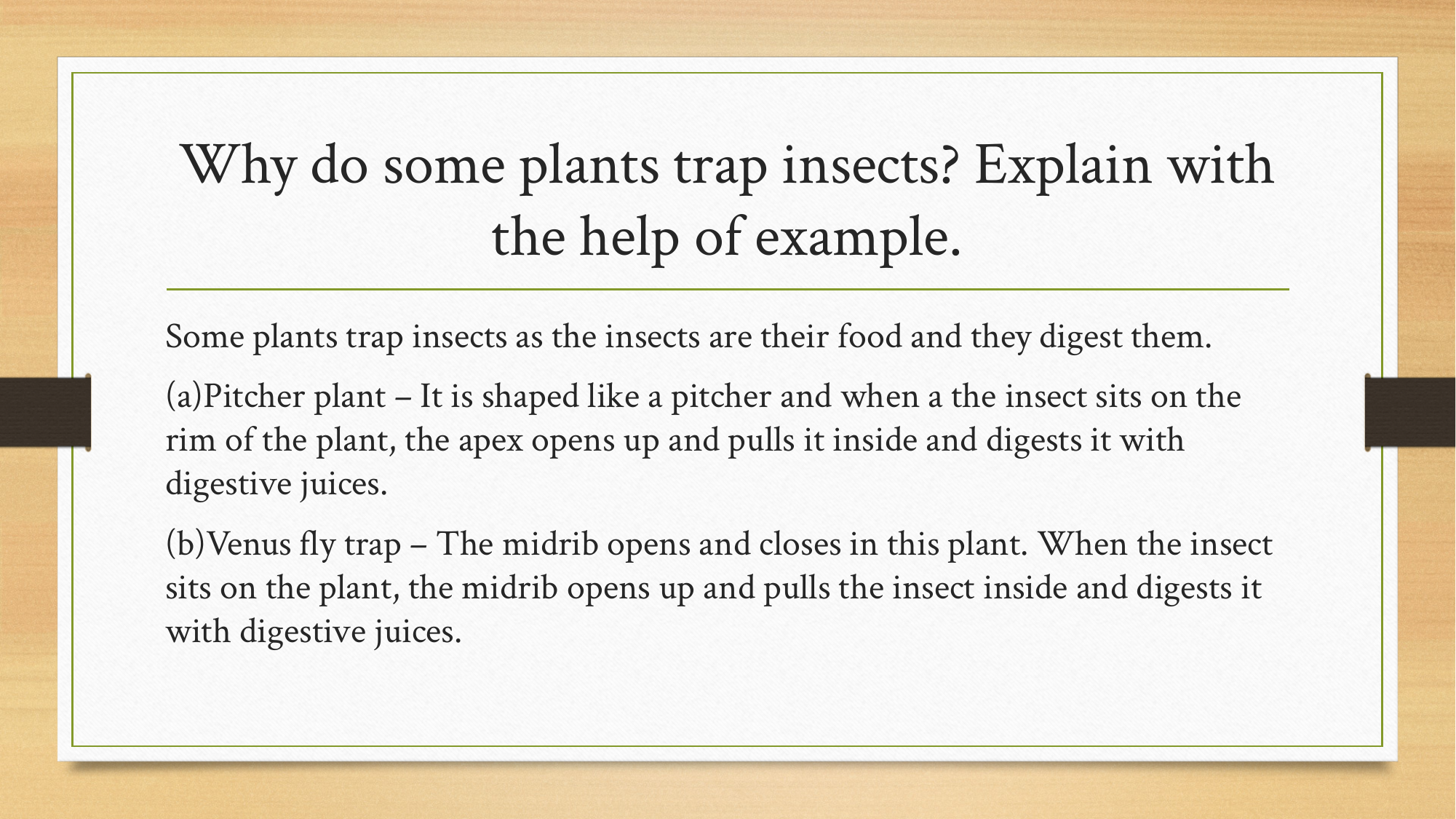

# Why do some plants trap insects? Explain with the help of example.
Some plants trap insects as the insects are their food and they digest them.
(a)Pitcher plant – It is shaped like a pitcher and when a the insect sits on the rim of the plant, the apex opens up and pulls it inside and digests it with digestive juices.
(b)Venus fly trap – The midrib opens and closes in this plant. When the insect sits on the plant, the midrib opens up and pulls the insect inside and digests it with digestive juices.